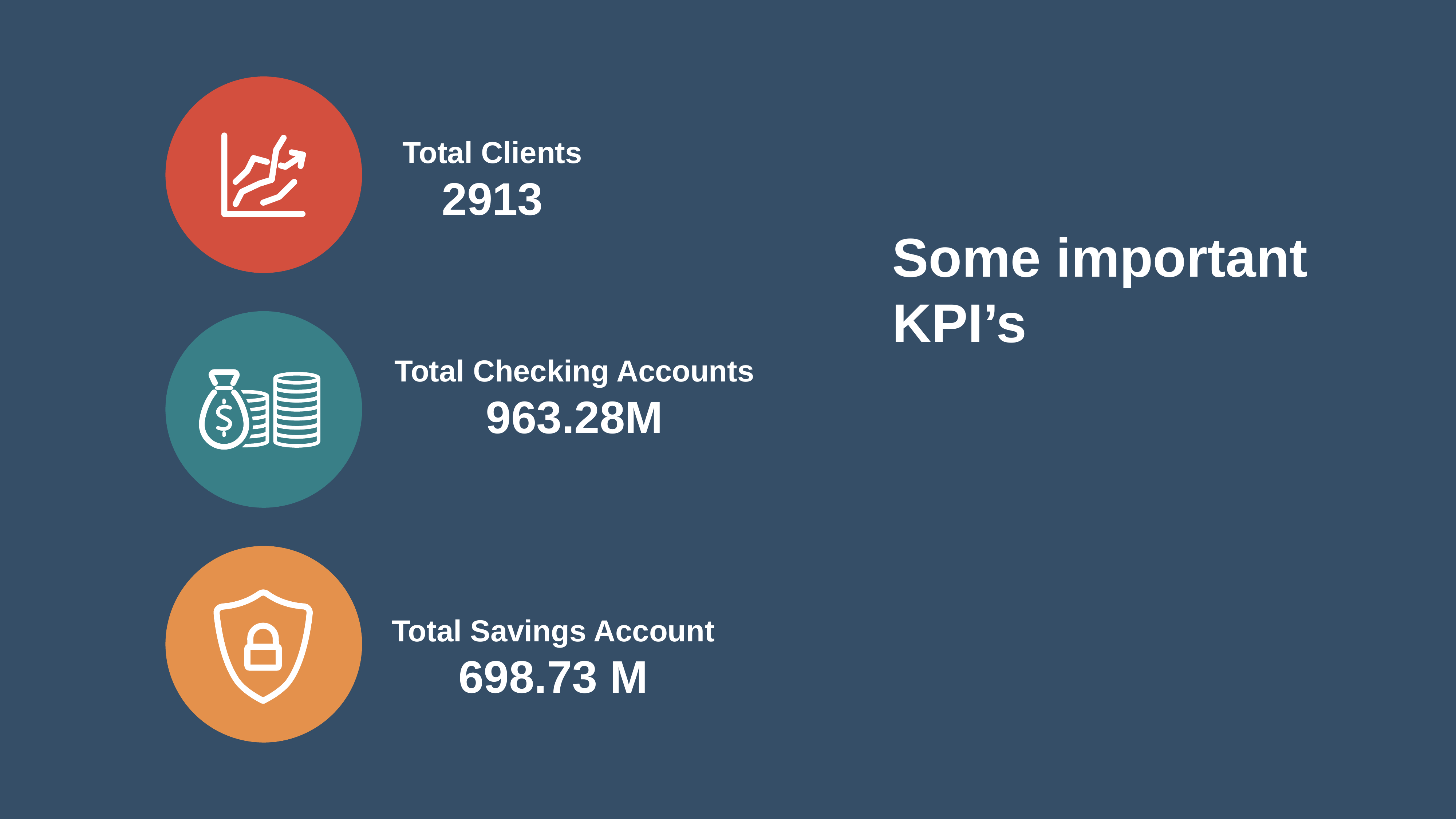

Total Clients
2913

Some important KPI’s

Total Checking Accounts
963.28M

Total Savings Account
698.73 M